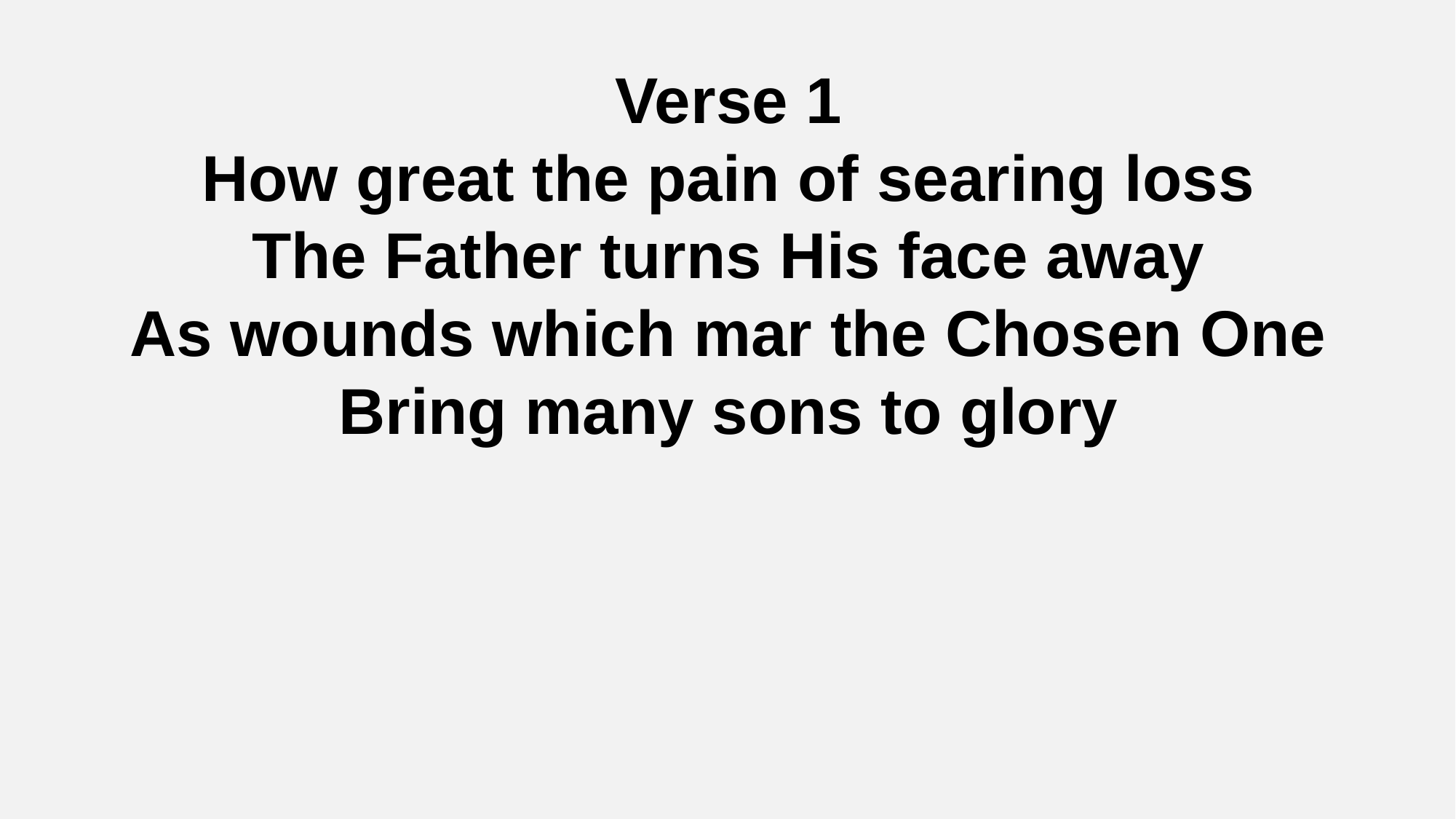

Verse 1
How great the pain of searing loss
The Father turns His face away
As wounds which mar the Chosen One
Bring many sons to glory